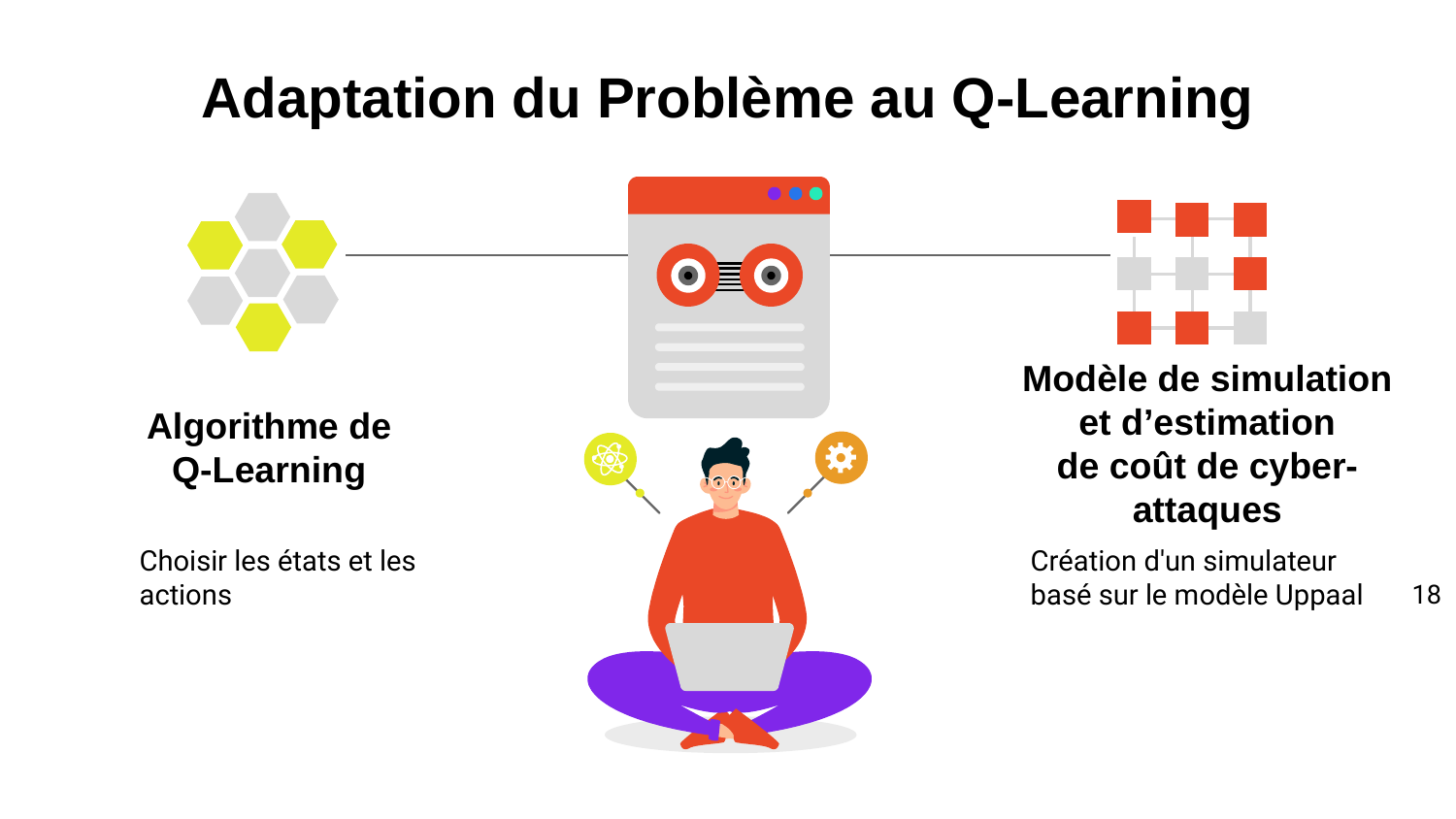

# Adaptation du Problème au Q-Learning

Modèle de simulation et d’estimation
de coût de cyber-attaques

Algorithme de Q-Learning
Choisir les états et les actions

Création d'un simulateur basé sur le modèle Uppaal
18